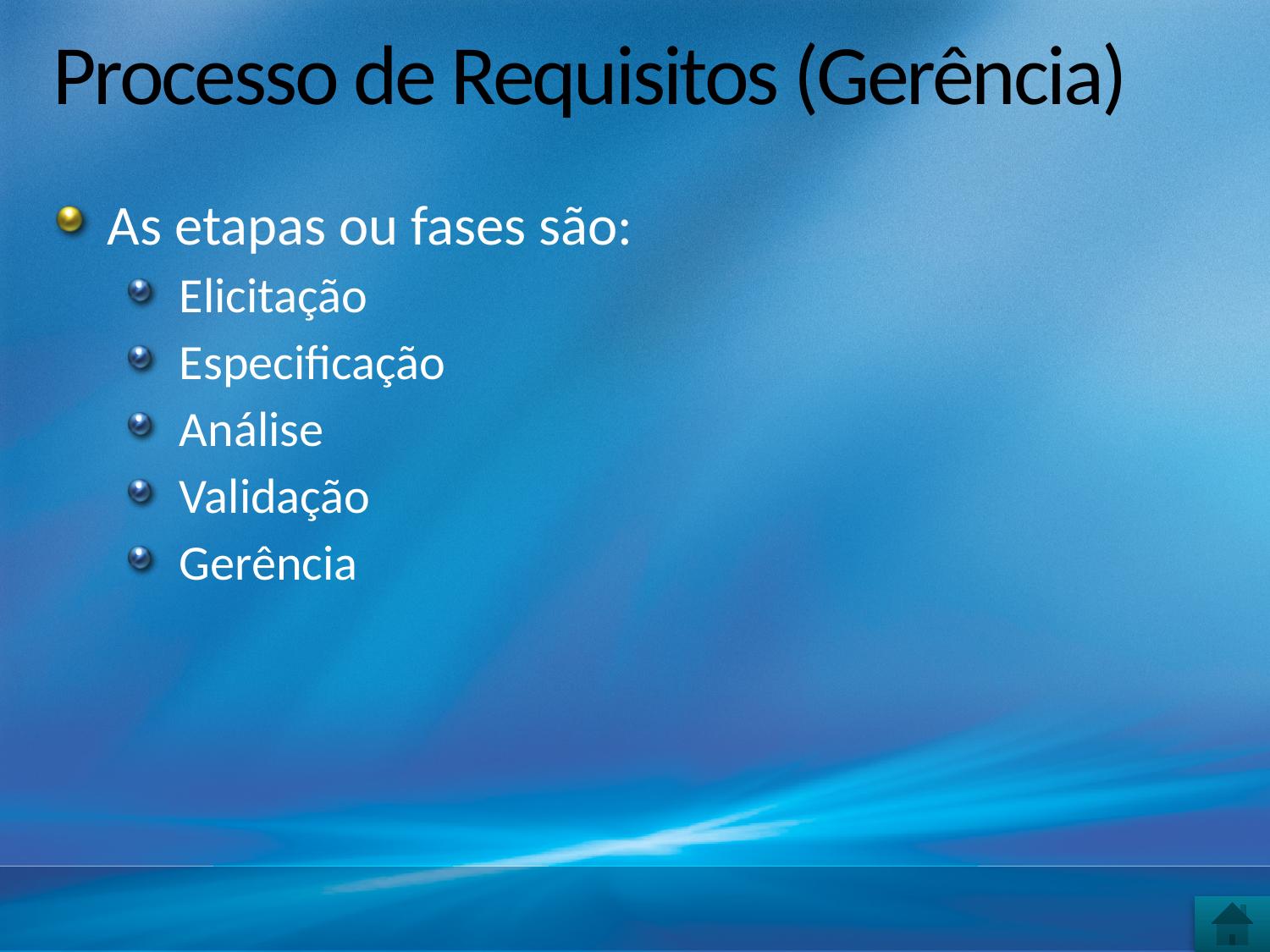

# Processo de Requisitos (Gerência)
As etapas ou fases são:
Elicitação
Especificação
Análise
Validação
Gerência